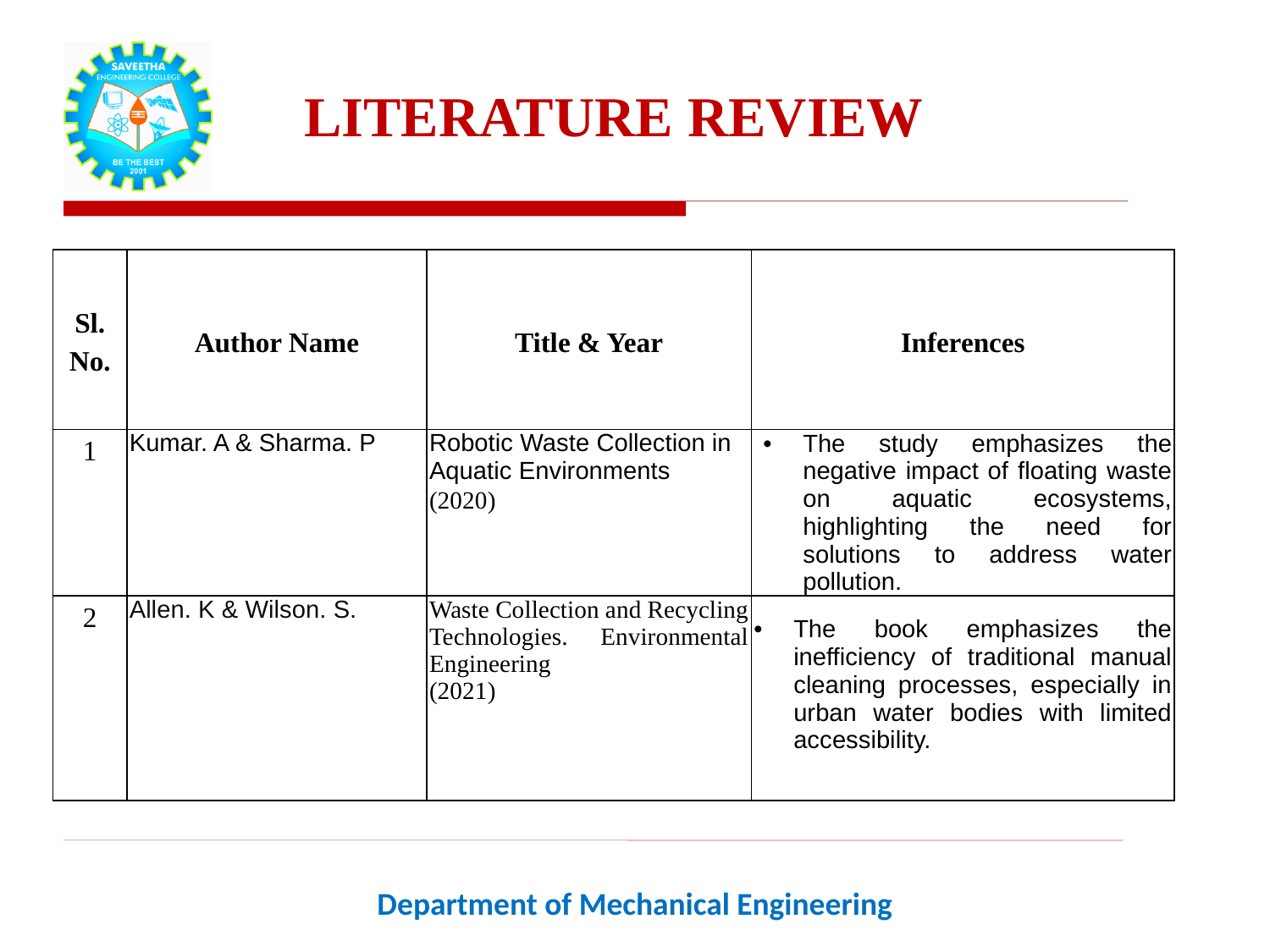

LITERATURE REVIEW
| Sl. No. | Author Name | Title & Year | Inferences |
| --- | --- | --- | --- |
| 1 | Kumar. A & Sharma. P | Robotic Waste Collection in Aquatic Environments (2020) | The study emphasizes the negative impact of floating waste on aquatic ecosystems, highlighting the need for solutions to address water pollution. |
| 2 | Allen. K & Wilson. S. | Waste Collection and Recycling Technologies. Environmental Engineering (2021) | The book emphasizes the inefficiency of traditional manual cleaning processes, especially in urban water bodies with limited accessibility. |
Department of Mechanical Engineering